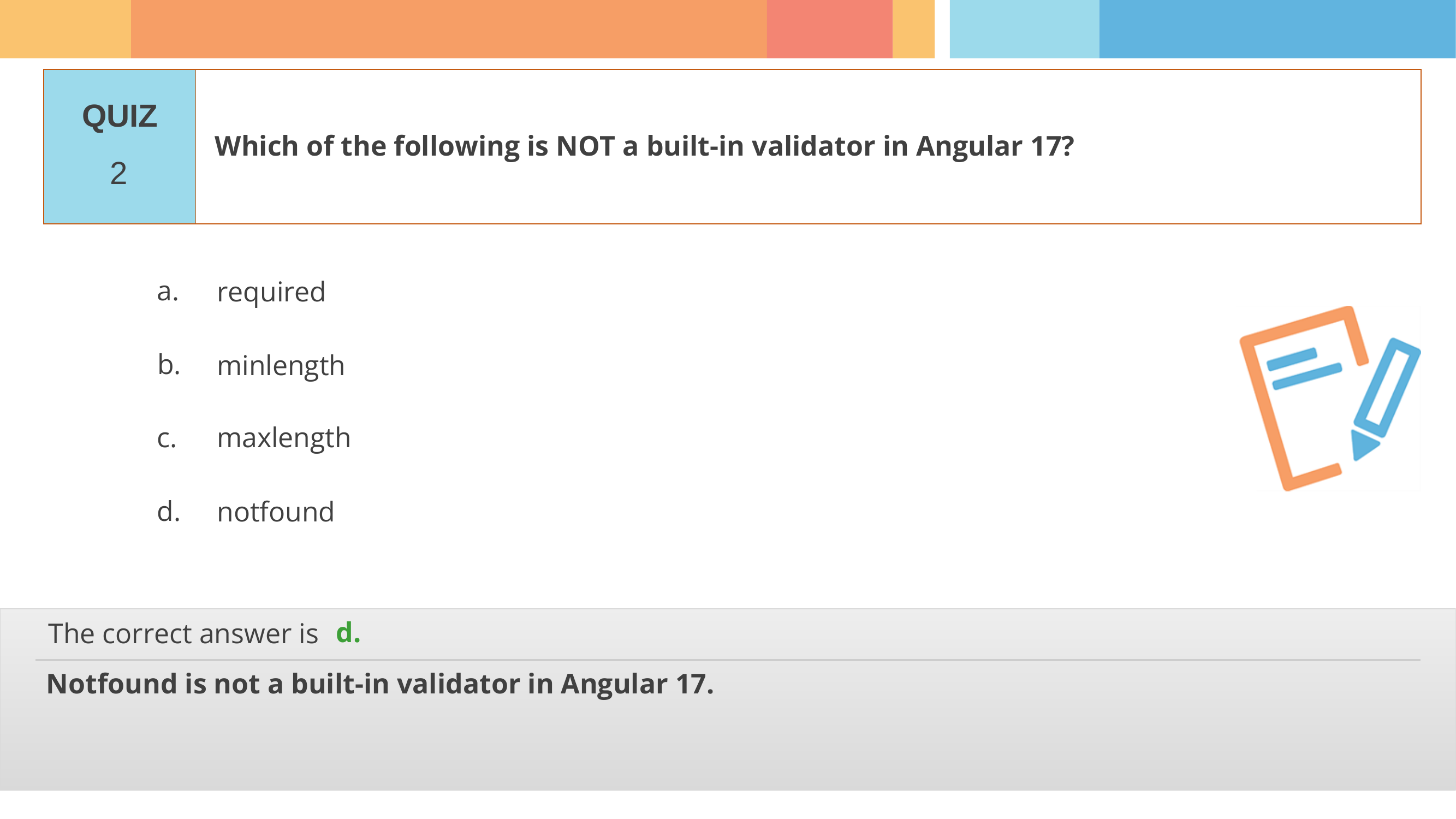

Which of the following is NOT a built-in validator in Angular 17?
2
required
minlength
maxlength
notfound
d.
Notfound is not a built-in validator in Angular 17.